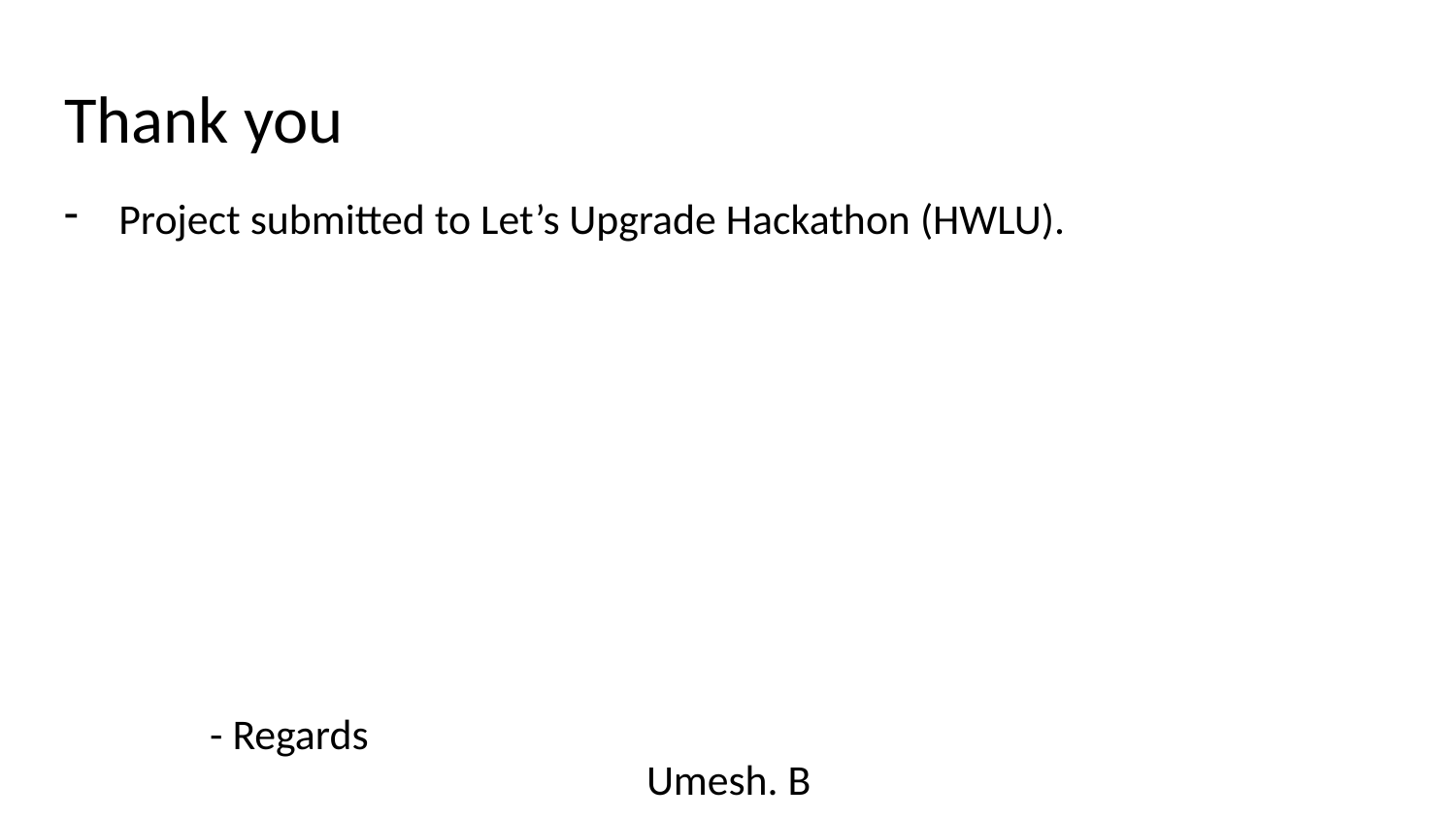

# Thank you
Project submitted to Let’s Upgrade Hackathon (HWLU).

										- Regards 											Umesh. B